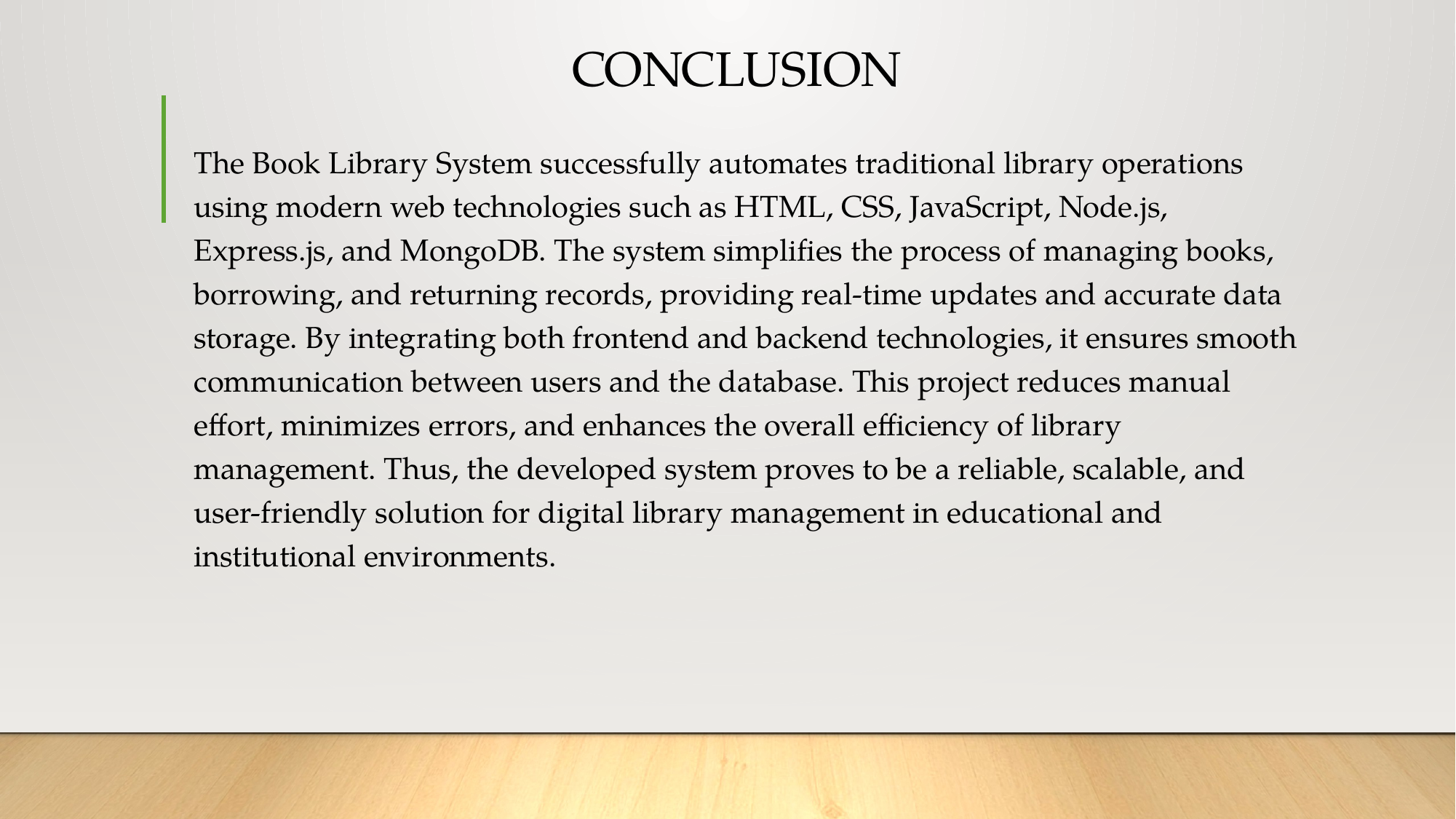

# CONCLUSION
The Book Library System successfully automates traditional library operations using modern web technologies such as HTML, CSS, JavaScript, Node.js, Express.js, and MongoDB. The system simplifies the process of managing books, borrowing, and returning records, providing real-time updates and accurate data storage. By integrating both frontend and backend technologies, it ensures smooth communication between users and the database. This project reduces manual effort, minimizes errors, and enhances the overall efficiency of library management. Thus, the developed system proves to be a reliable, scalable, and user-friendly solution for digital library management in educational and institutional environments.